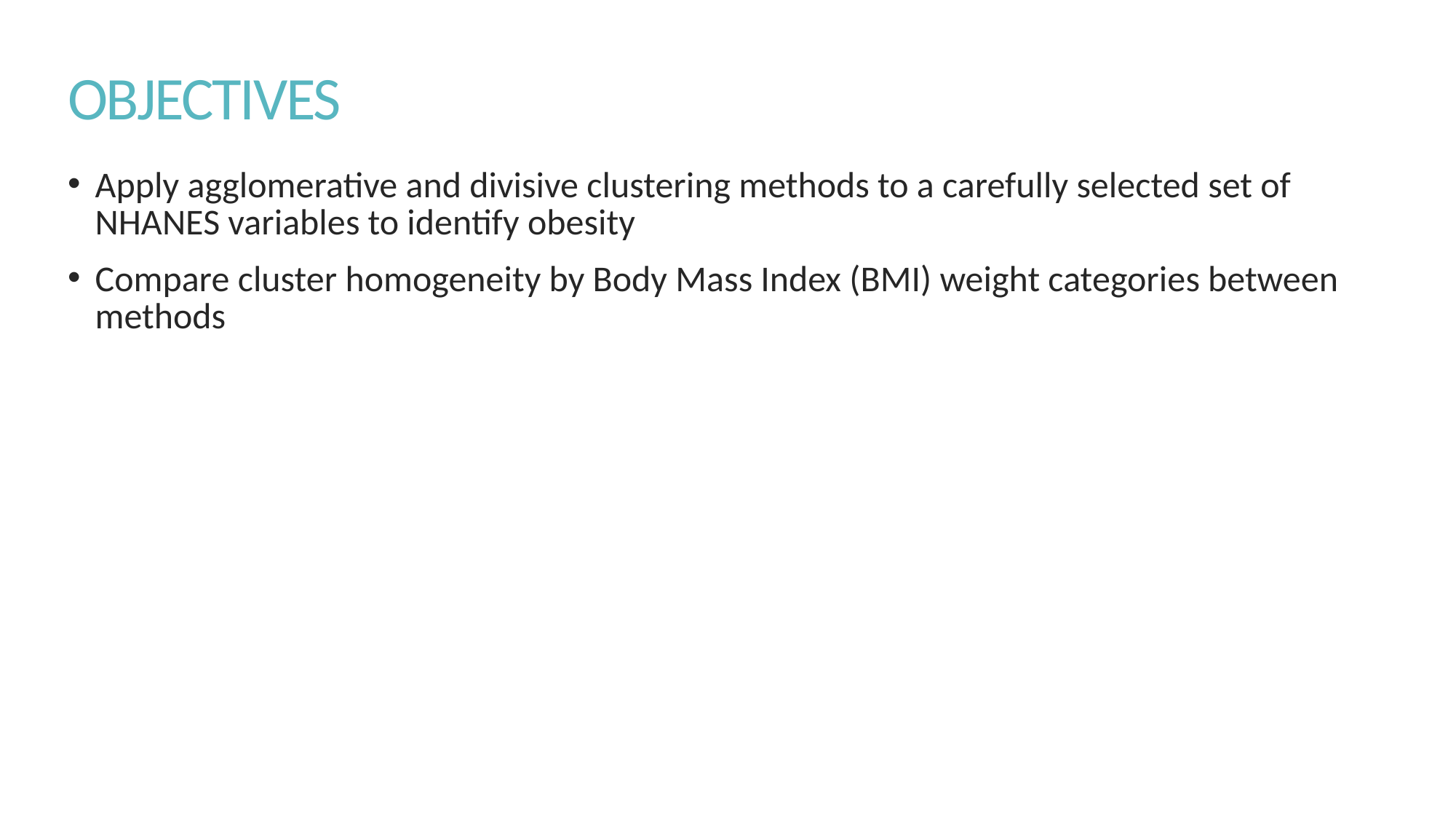

# OBJECTIVES
Apply agglomerative and divisive clustering methods to a carefully selected set of NHANES variables to identify obesity
Compare cluster homogeneity by Body Mass Index (BMI) weight categories between methods